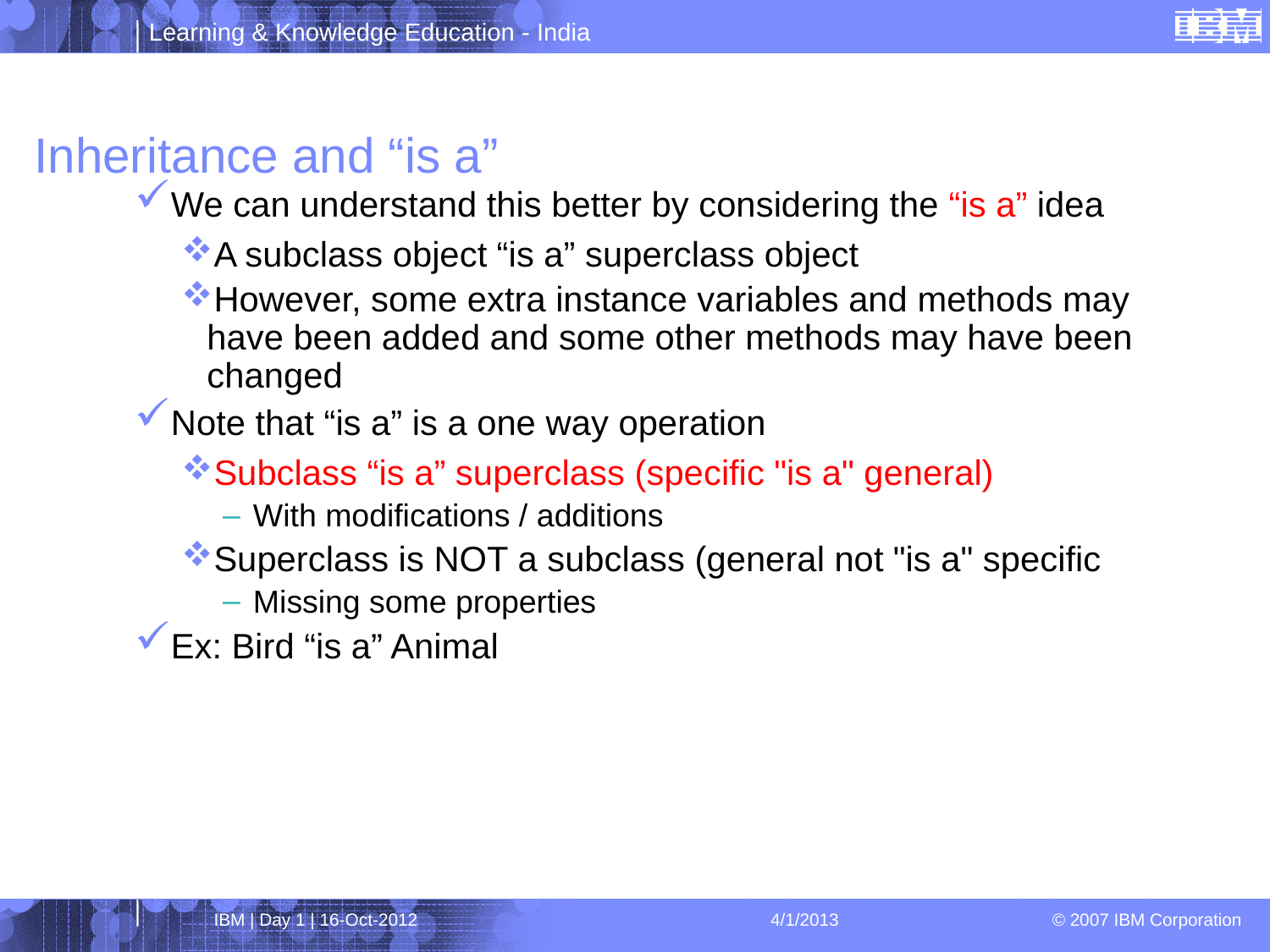

# Inheritance and “is a”
We can understand this better by considering the “is a” idea
A subclass object “is a” superclass object
However, some extra instance variables and methods may have been added and some other methods may have been changed
Note that “is a” is a one way operation
Subclass “is a” superclass (specific "is a" general)
With modifications / additions
Superclass is NOT a subclass (general not "is a" specific
Missing some properties
Ex: Bird “is a” Animal
IBM | Day 1 | 16-Oct-2012
4/1/2013